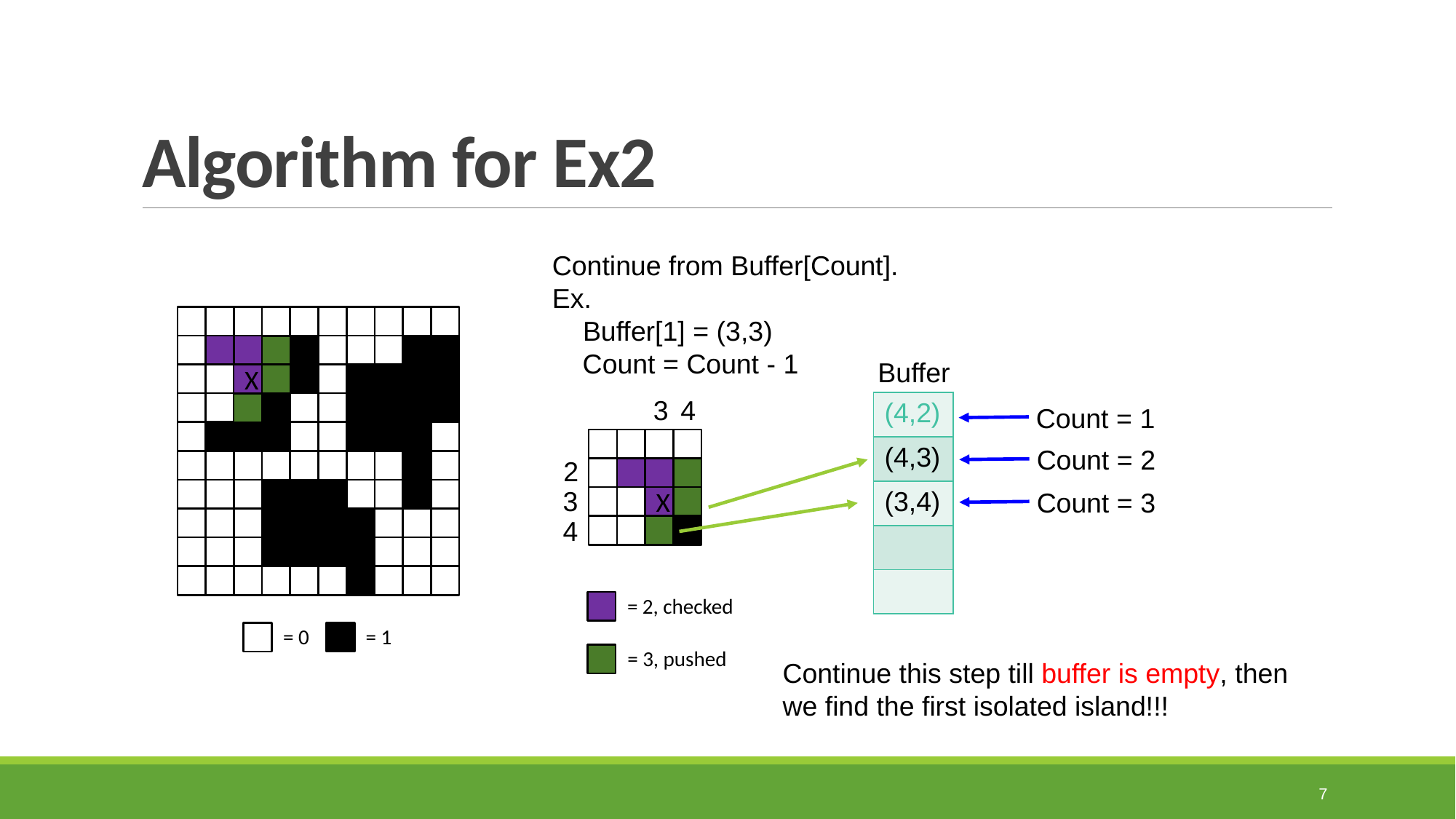

# Algorithm for Ex2
Continue from Buffer[Count].
Ex.
    Buffer[1] = (3,3)
    Count = Count - 1

Buffer
X

3
4
| (4,2) |
| --- |
| (3,3) |
|  |
|  |
|  |
| (4,2) |
| --- |
|  |
|  |
|  |
|  |
| (4,2) |
| --- |
| (4,3) |
|  |
|  |
|  |
| (4,2) |
| --- |
| (4,3) |
| (3,4) |
|  |
|  |

Count = 1

Count = 2
2

3
Count = 3
X

4

= 2, checked

= 0
= 1

= 3, pushed

Continue this step till buffer is empty, then we find the first isolated island!!!
7